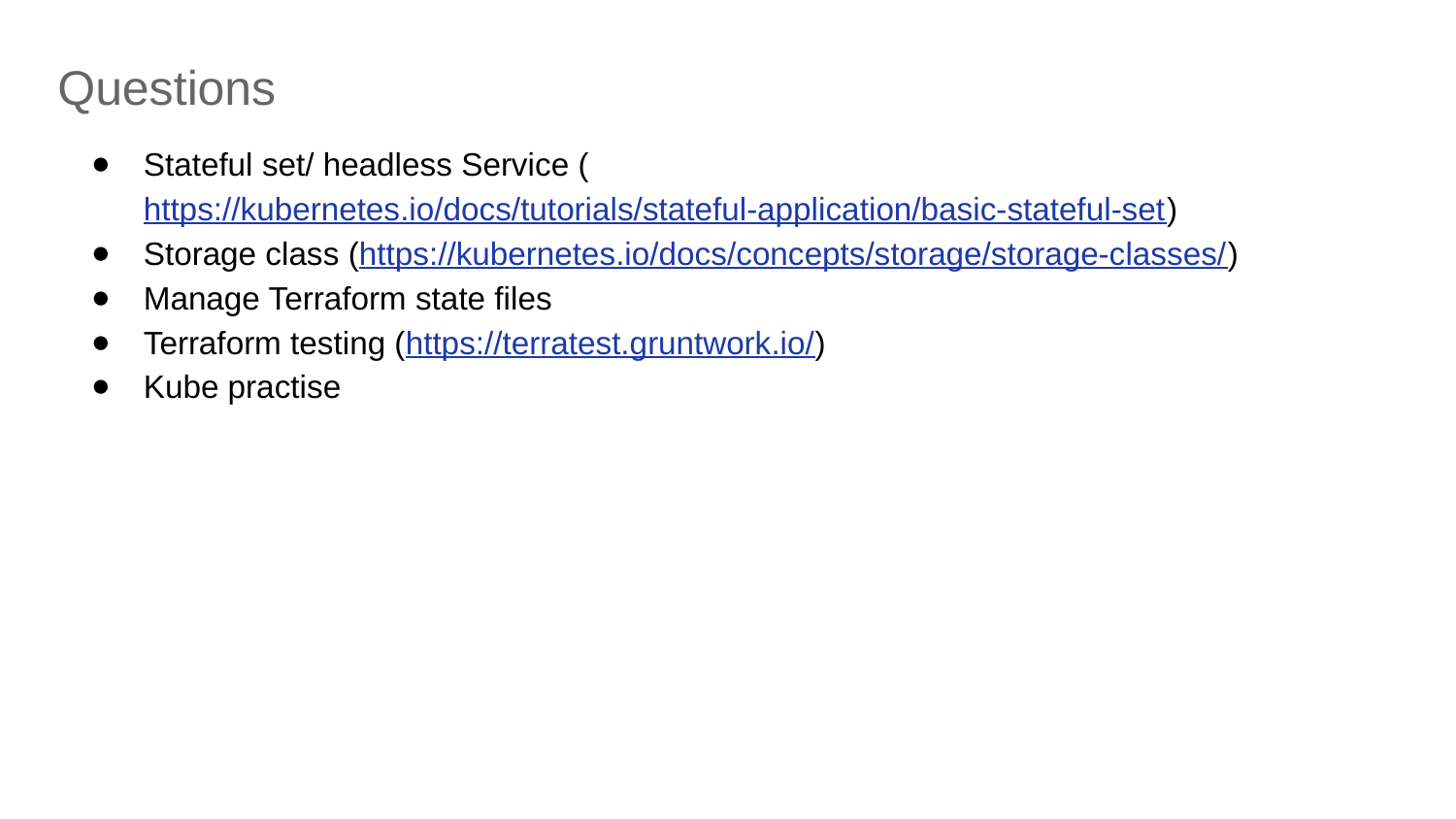

# Questions
Stateful set/ headless Service (https://kubernetes.io/docs/tutorials/stateful-application/basic-stateful-set)
Storage class (https://kubernetes.io/docs/concepts/storage/storage-classes/)
Manage Terraform state files
Terraform testing (https://terratest.gruntwork.io/)
Kube practise